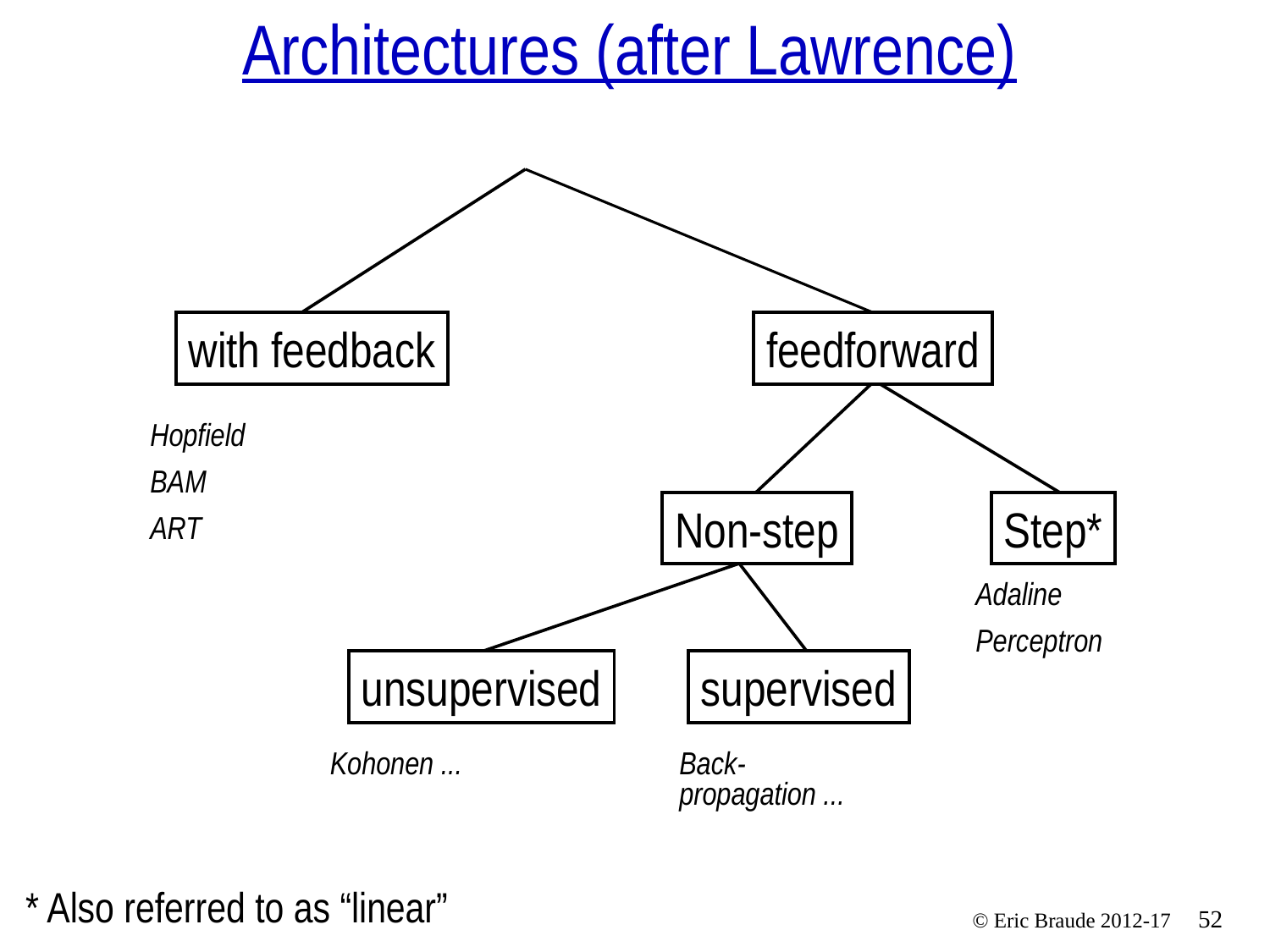

# Architectures (after Lawrence)

with feedback
feedforward

Hopfield
BAM
ART
Non-step
Step*

Adaline
Perceptron
unsupervised
supervised
Kohonen ...
Back-propagation ...
* Also referred to as “linear”